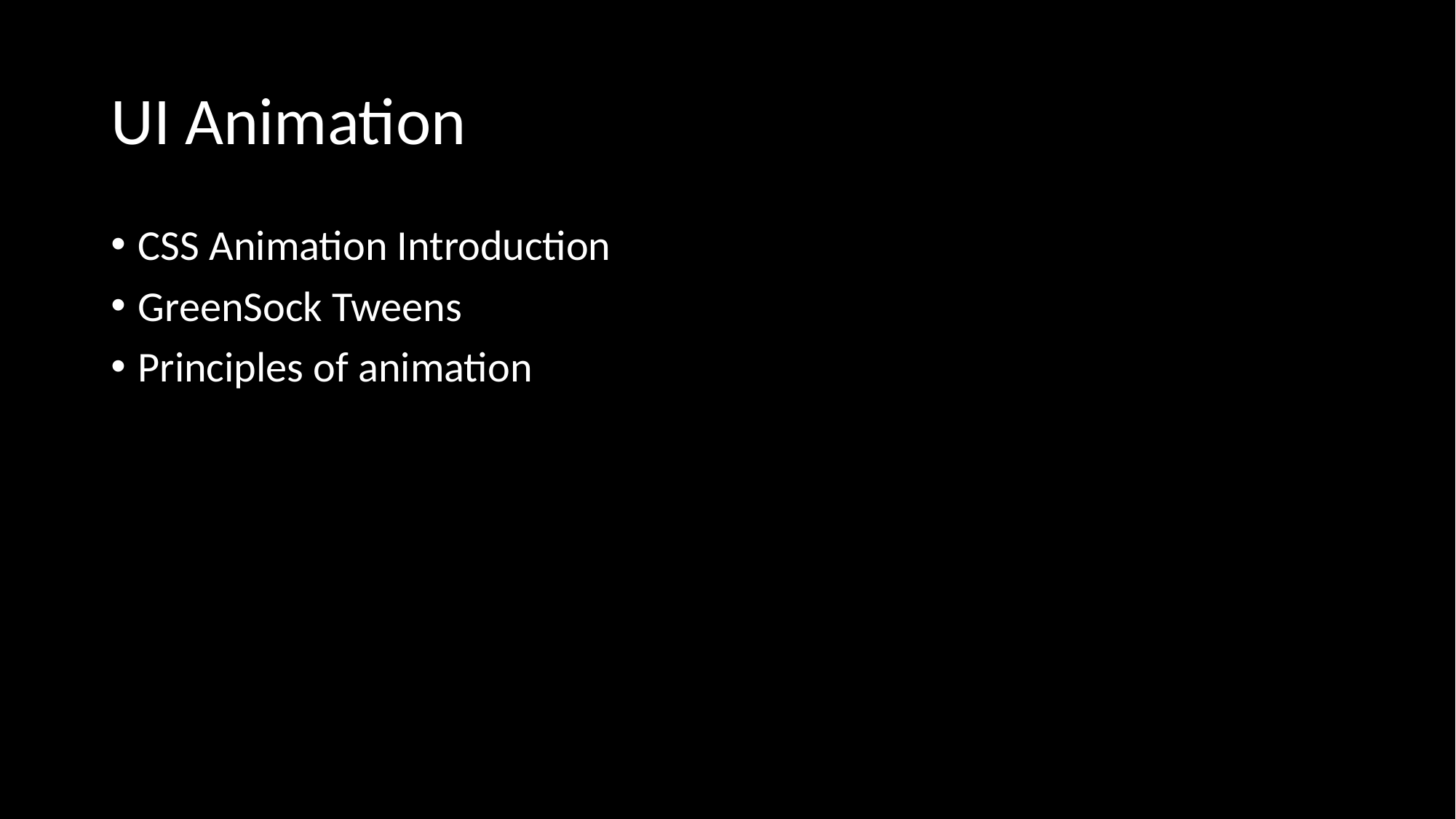

# UI Animation
CSS Animation Introduction
GreenSock Tweens
Principles of animation